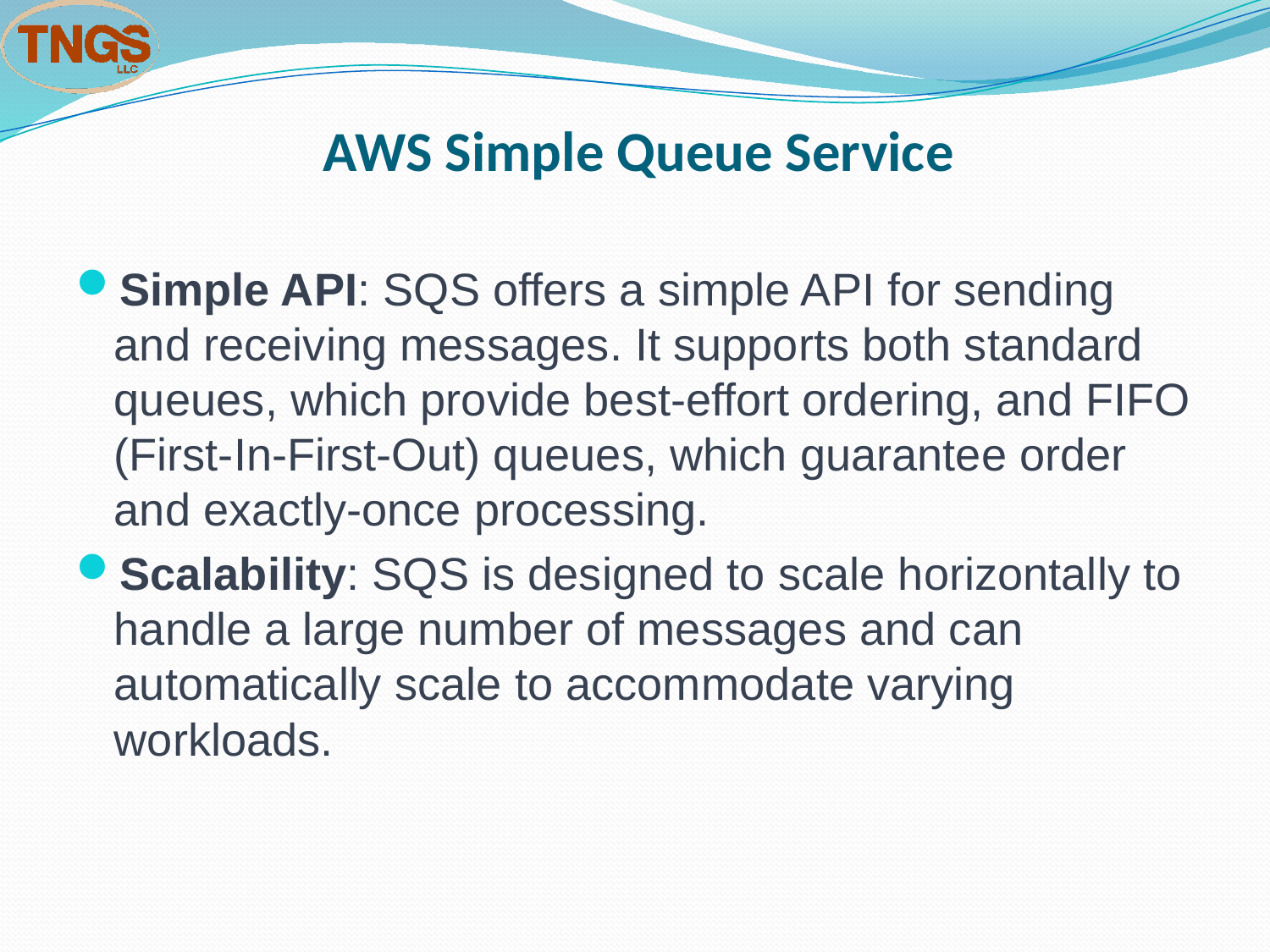

# AWS Simple Queue Service
Simple API: SQS offers a simple API for sending and receiving messages. It supports both standard queues, which provide best-effort ordering, and FIFO (First-In-First-Out) queues, which guarantee order and exactly-once processing.
Scalability: SQS is designed to scale horizontally to handle a large number of messages and can automatically scale to accommodate varying workloads.